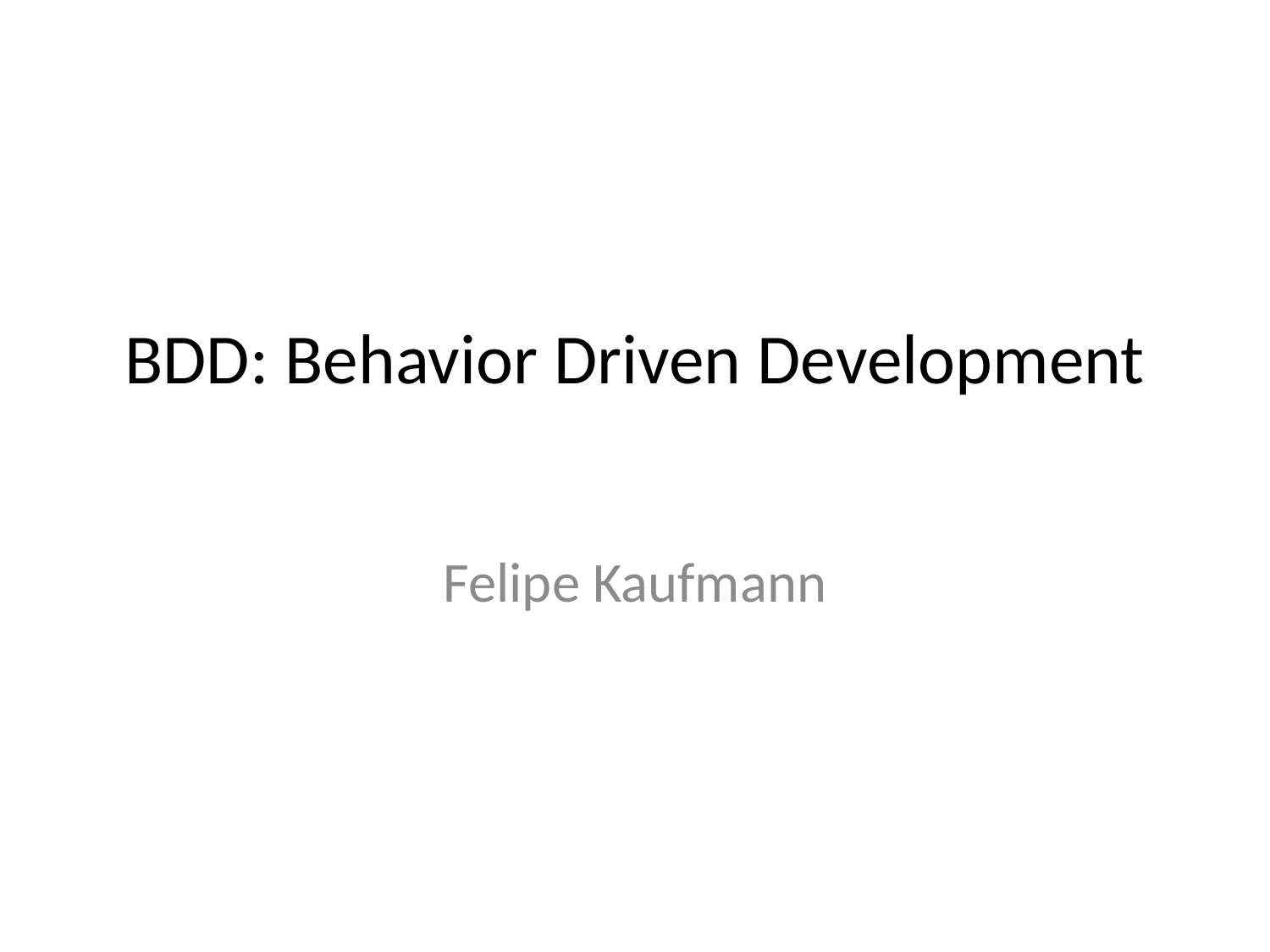

# BDD: Behavior Driven Development
Felipe Kaufmann